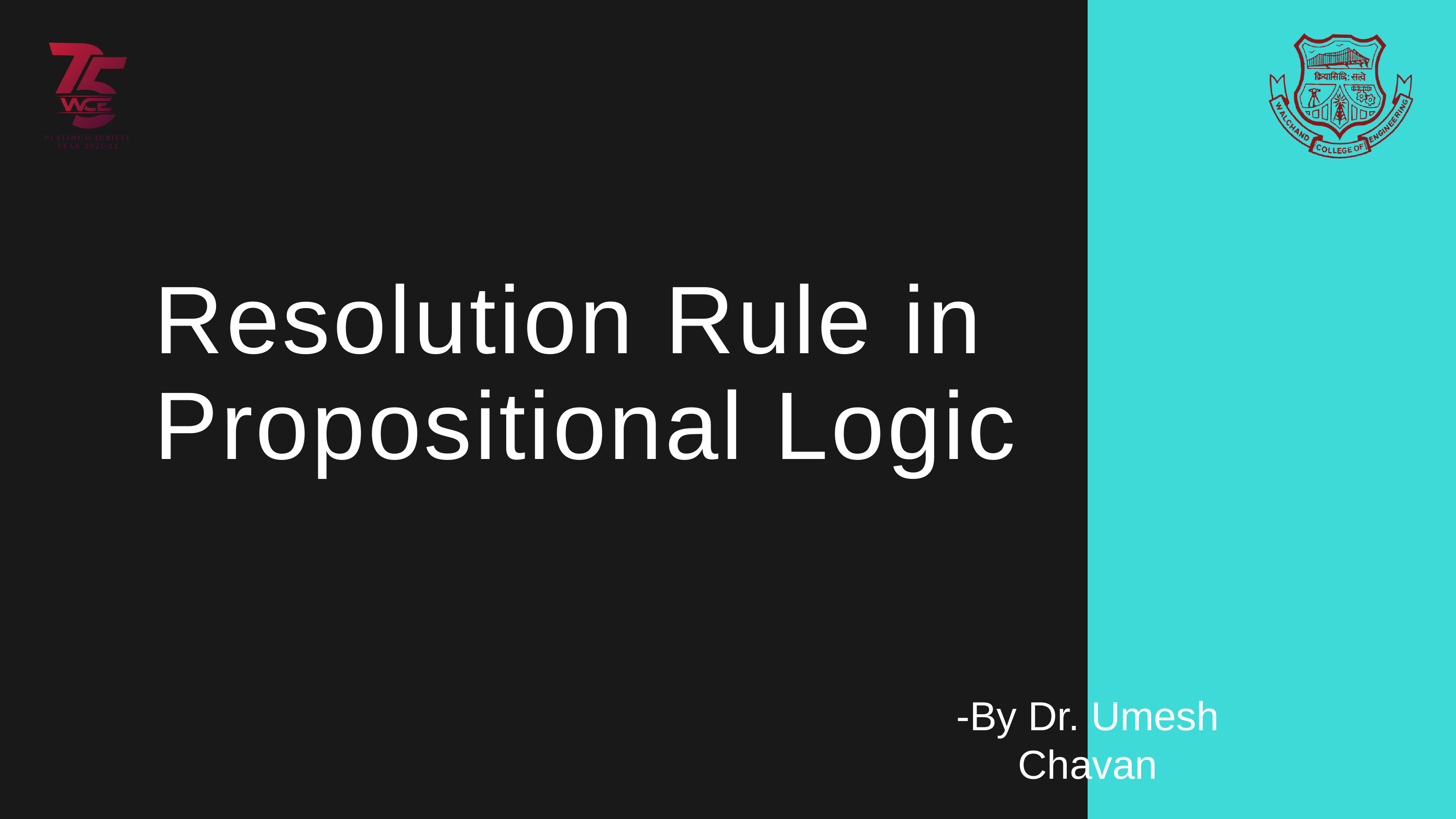

Resolution Rule in Propositional Logic
-By Dr. Umesh Chavan